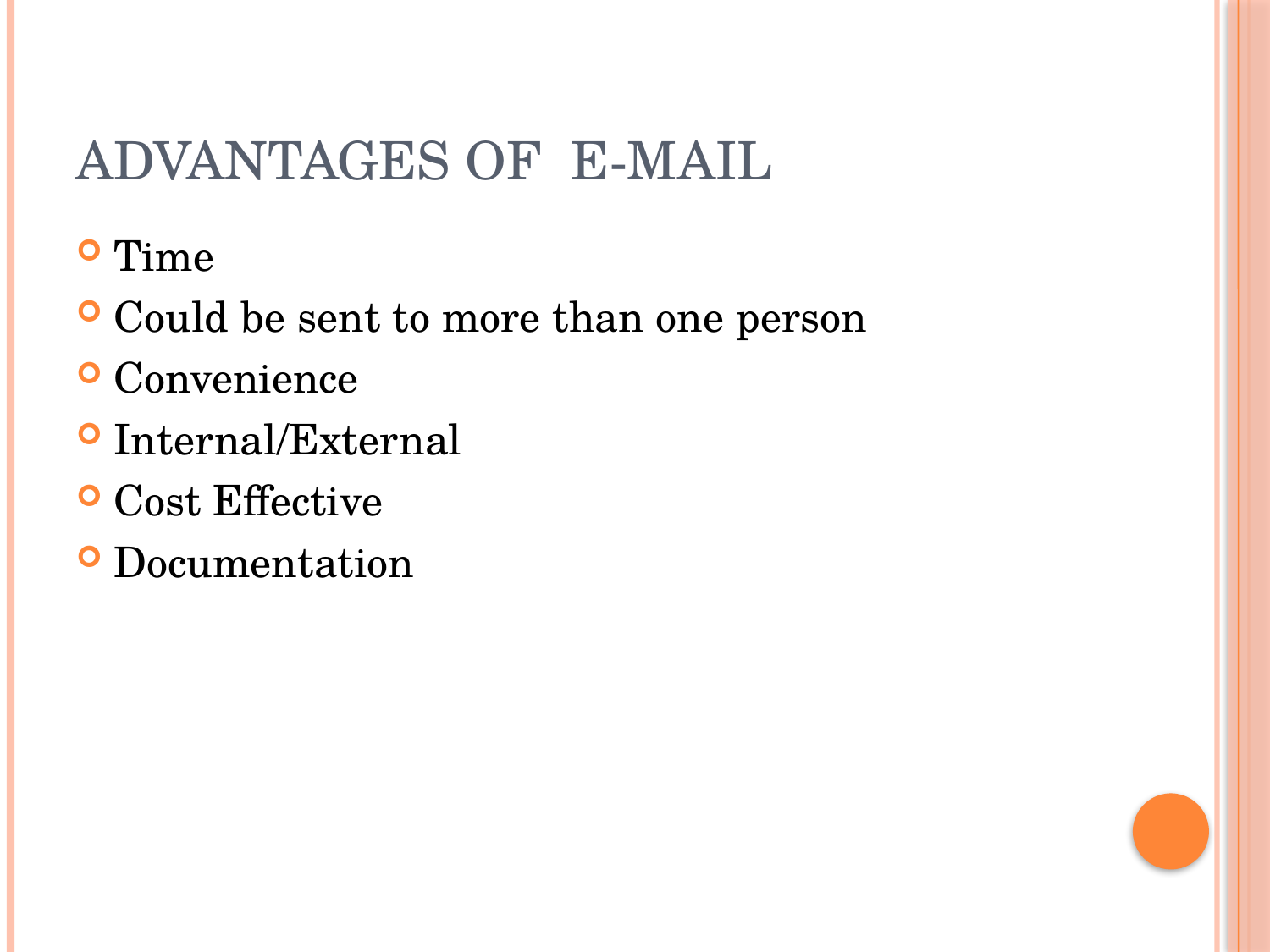

# Advantages of  E-Mail
Time
Could be sent to more than one person
Convenience
Internal/External
Cost Effective
Documentation